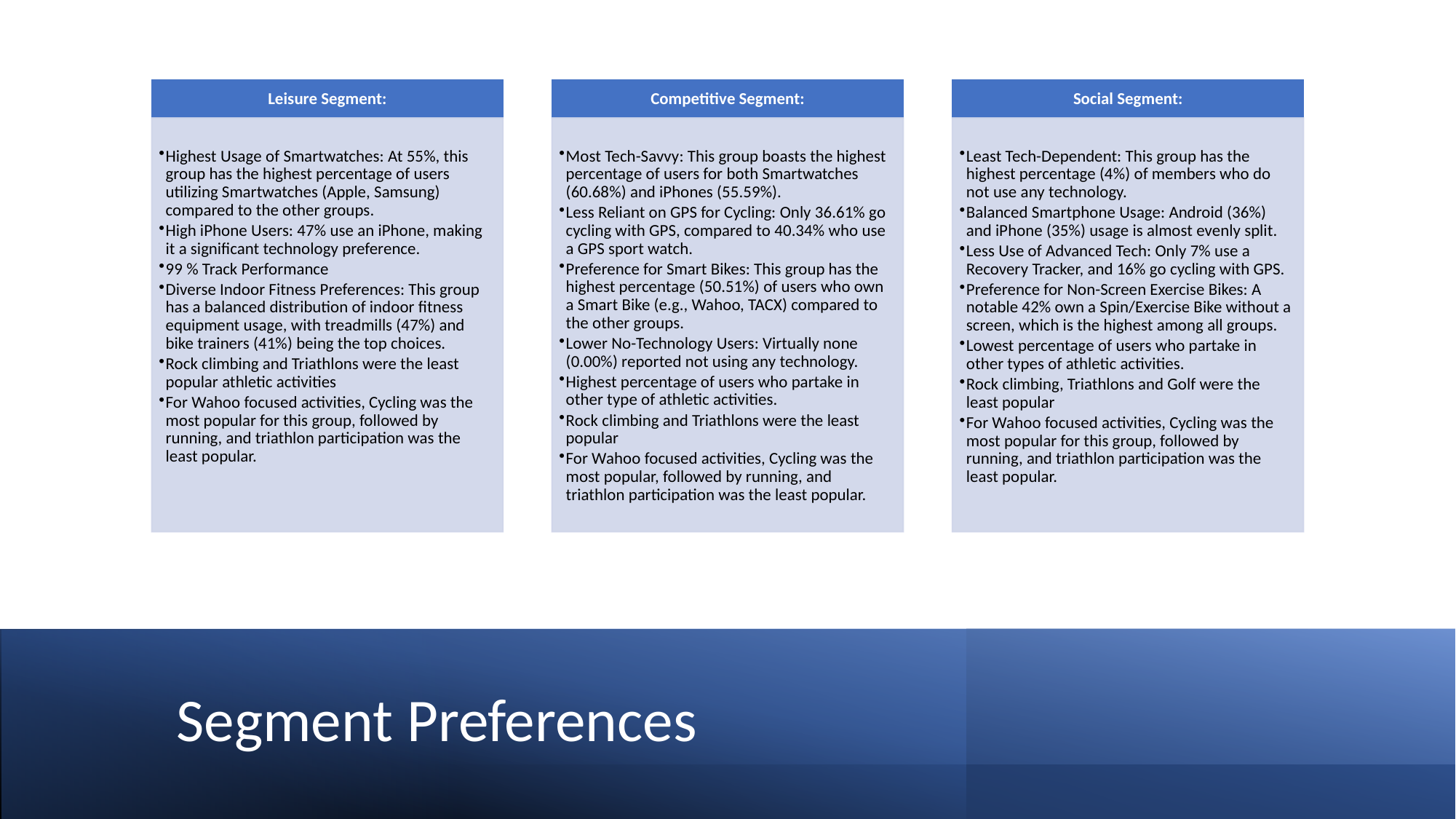

Leisure Segment:

Highest Usage of Smartwatches: At 55%, this group has the highest percentage of users utilizing Smartwatches (Apple, Samsung) compared to the other groups.
High iPhone Users: 47% use an iPhone, making it a significant technology preference.
99 % Track Performance
Diverse Indoor Fitness Preferences: This group has a balanced distribution of indoor fitness equipment usage, with treadmills (47%) and bike trainers (41%) being the top choices.
Rock climbing and Triathlons were the least popular athletic activities
For Wahoo focused activities, Cycling was the most popular for this group, followed by running, and triathlon participation was the least popular.
Competitive Segment:

Most Tech-Savvy: This group boasts the highest percentage of users for both Smartwatches (60.68%) and iPhones (55.59%).
Less Reliant on GPS for Cycling: Only 36.61% go cycling with GPS, compared to 40.34% who use a GPS sport watch.
Preference for Smart Bikes: This group has the highest percentage (50.51%) of users who own a Smart Bike (e.g., Wahoo, TACX) compared to the other groups.
Lower No-Technology Users: Virtually none (0.00%) reported not using any technology.
Highest percentage of users who partake in other type of athletic activities.
Rock climbing and Triathlons were the least popular
For Wahoo focused activities, Cycling was the most popular, followed by running, and triathlon participation was the least popular.
Social Segment:

Least Tech-Dependent: This group has the highest percentage (4%) of members who do not use any technology.
Balanced Smartphone Usage: Android (36%) and iPhone (35%) usage is almost evenly split.
Less Use of Advanced Tech: Only 7% use a Recovery Tracker, and 16% go cycling with GPS.
Preference for Non-Screen Exercise Bikes: A notable 42% own a Spin/Exercise Bike without a screen, which is the highest among all groups.
Lowest percentage of users who partake in other types of athletic activities.
Rock climbing, Triathlons and Golf were the least popular
For Wahoo focused activities, Cycling was the most popular for this group, followed by running, and triathlon participation was the least popular.

# Segment Preferences